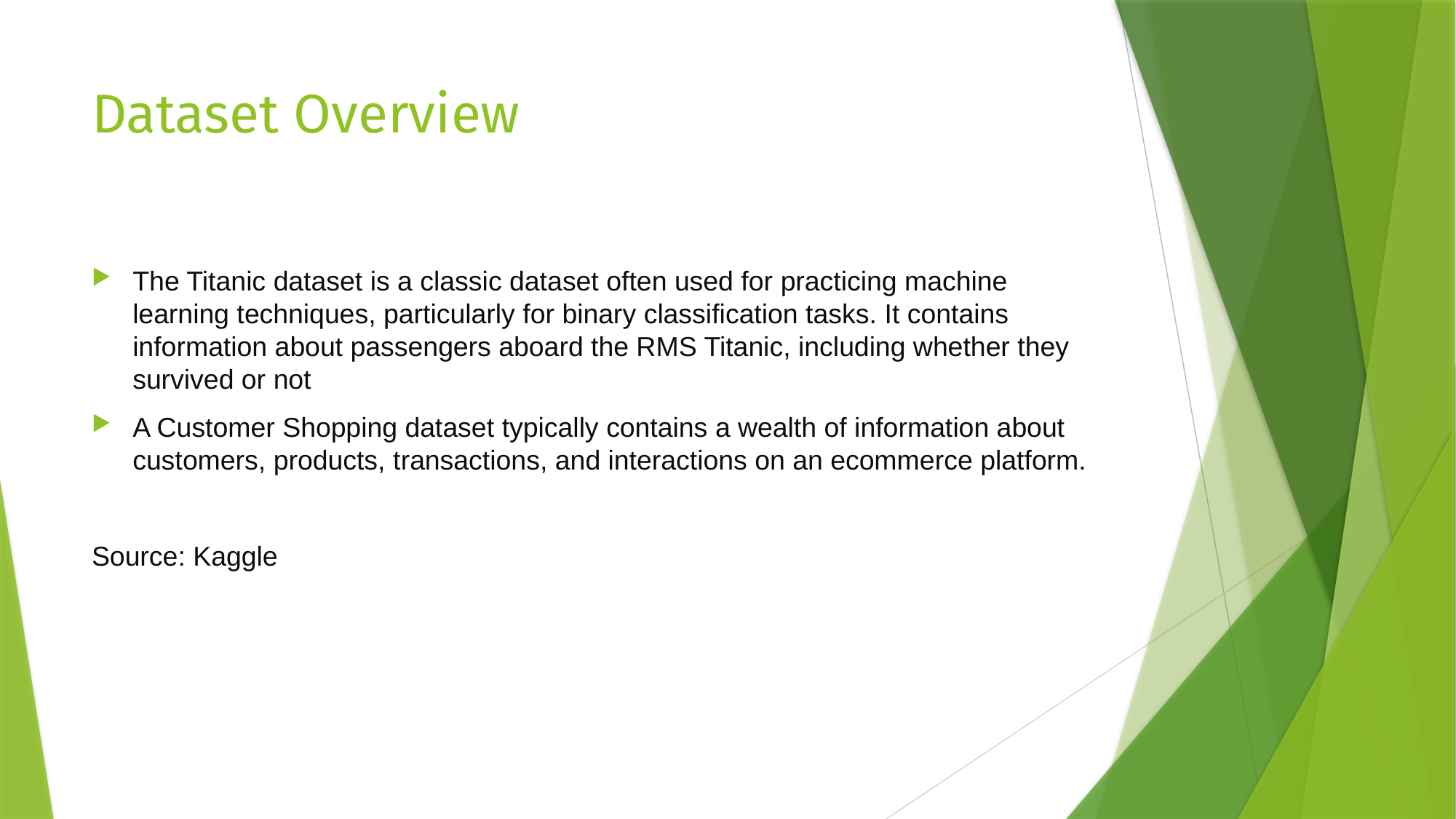

# Dataset Overview
The Titanic dataset is a classic dataset often used for practicing machine learning techniques, particularly for binary classification tasks. It contains information about passengers aboard the RMS Titanic, including whether they survived or not
A Customer Shopping dataset typically contains a wealth of information about customers, products, transactions, and interactions on an ecommerce platform.

Source: Kaggle